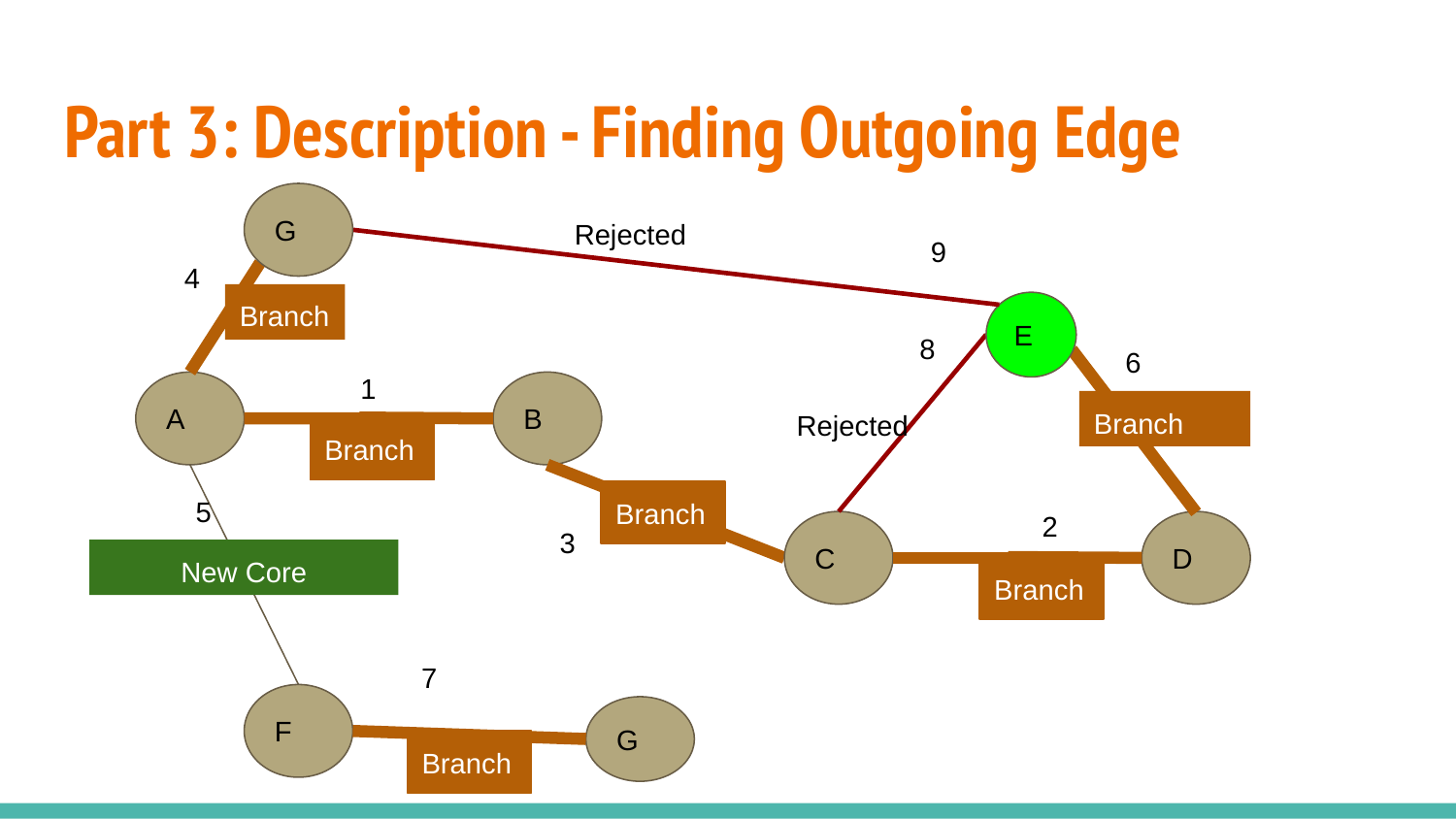

# Part 3: Description - Finding Outgoing Edge

G
Rejected
9
4
Branch
E
8
6
1
A
B
Branch
Rejected
Branch
5
Branch
2
3
C
D
New Core
Branch
7
F
G
Branch